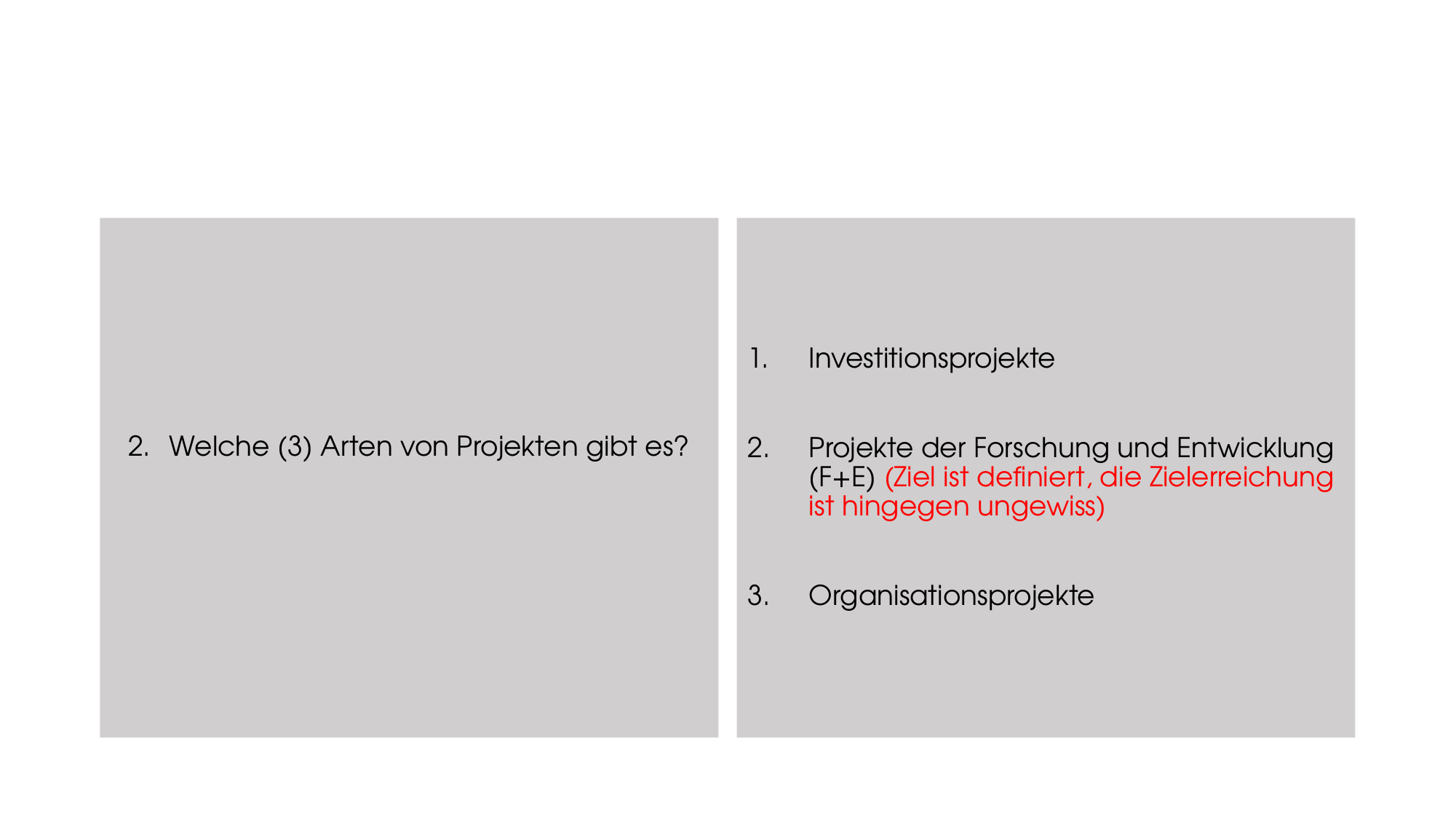

Welche (3) Arten von Projekten gibt es?

Investitionsprojekte

Projekte der Forschung und Entwicklung (F+E) (Ziel ist definiert, die Zielerreichung ist hingegen ungewiss)

Organisationsprojekte